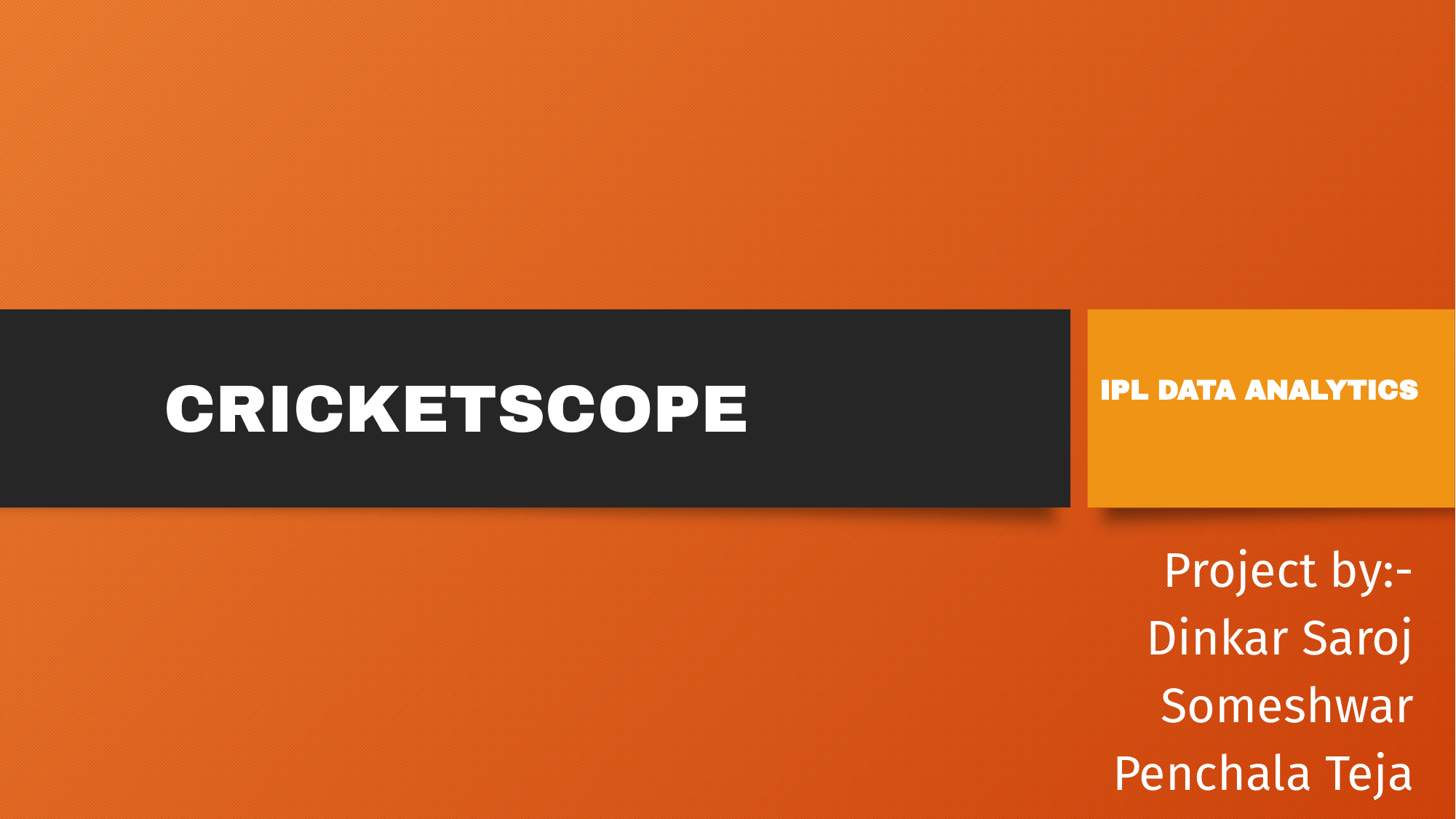

# CRICKETSCOPE
IPL DATA ANALYTICS
Project by:-
Dinkar Saroj
Someshwar
Penchala Teja